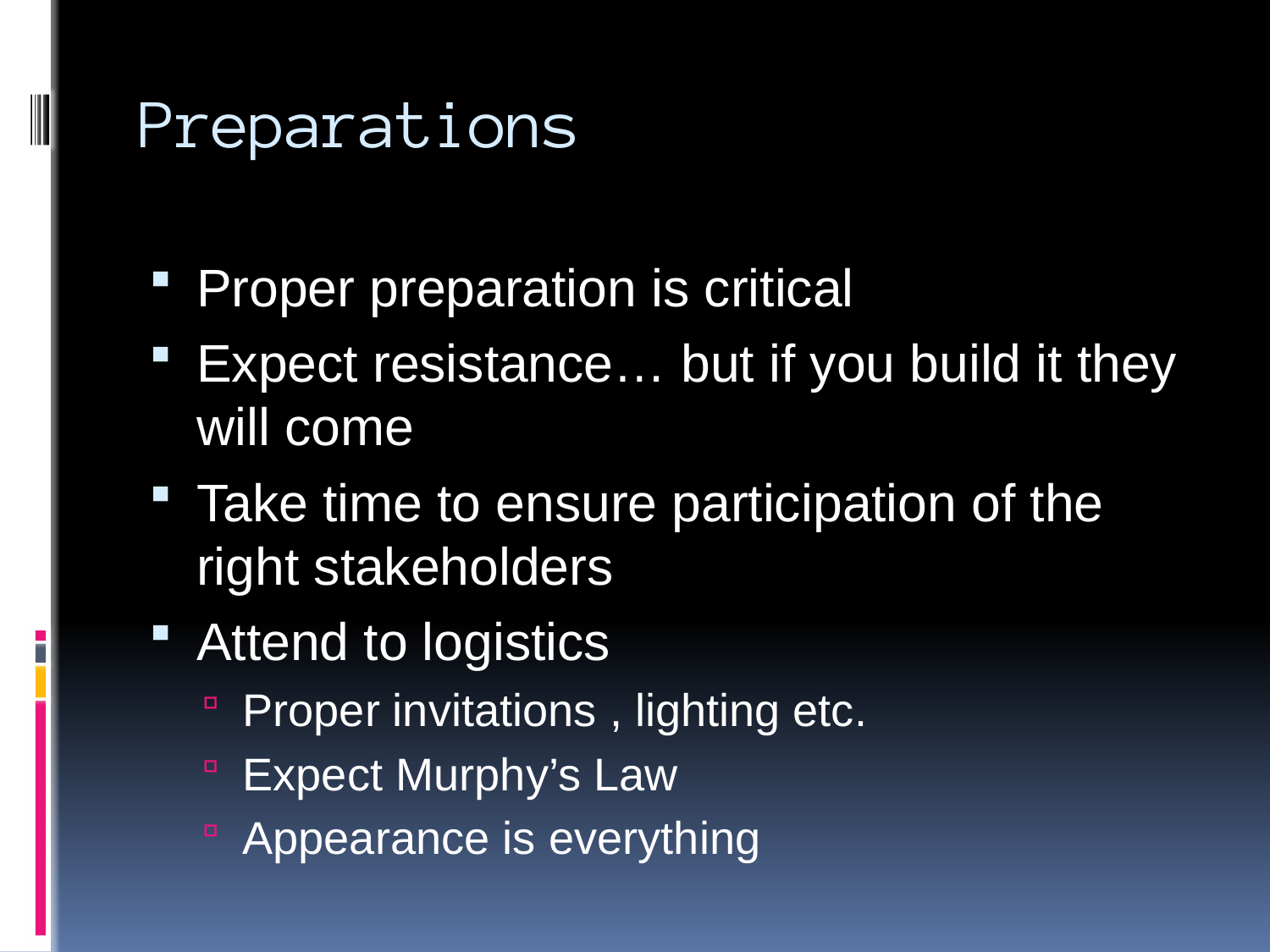

# Preparations
Proper preparation is critical
Expect resistance… but if you build it they will come
Take time to ensure participation of the right stakeholders
Attend to logistics
Proper invitations , lighting etc.
Expect Murphy’s Law
Appearance is everything